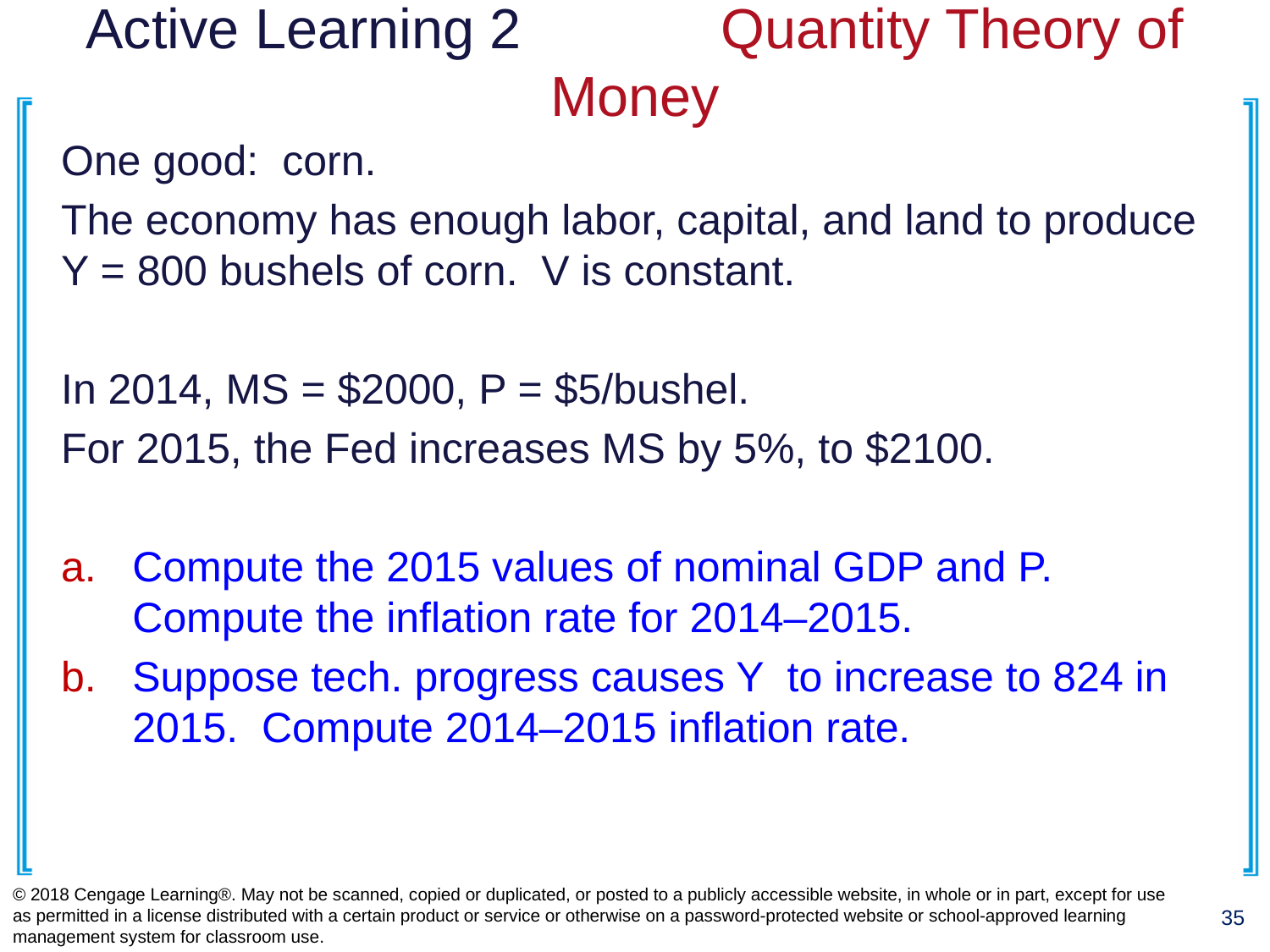

# Active Learning 2		Quantity Theory of Money
One good:  corn.
The economy has enough labor, capital, and land to produce Y = 800 bushels of corn.  V is constant.

In 2014, MS = $2000, P = $5/bushel.
For 2015, the Fed increases MS by 5%, to $2100.

Compute the 2015 values of nominal GDP and P.  Compute the inflation rate for 2014–2015.
Suppose tech. progress causes Y  to increase to 824 in 2015.  Compute 2014–2015 inflation rate.

© 2018 Cengage Learning®. May not be scanned, copied or duplicated, or posted to a publicly accessible website, in whole or in part, except for use as permitted in a license distributed with a certain product or service or otherwise on a password-protected website or school-approved learning management system for classroom use.
35